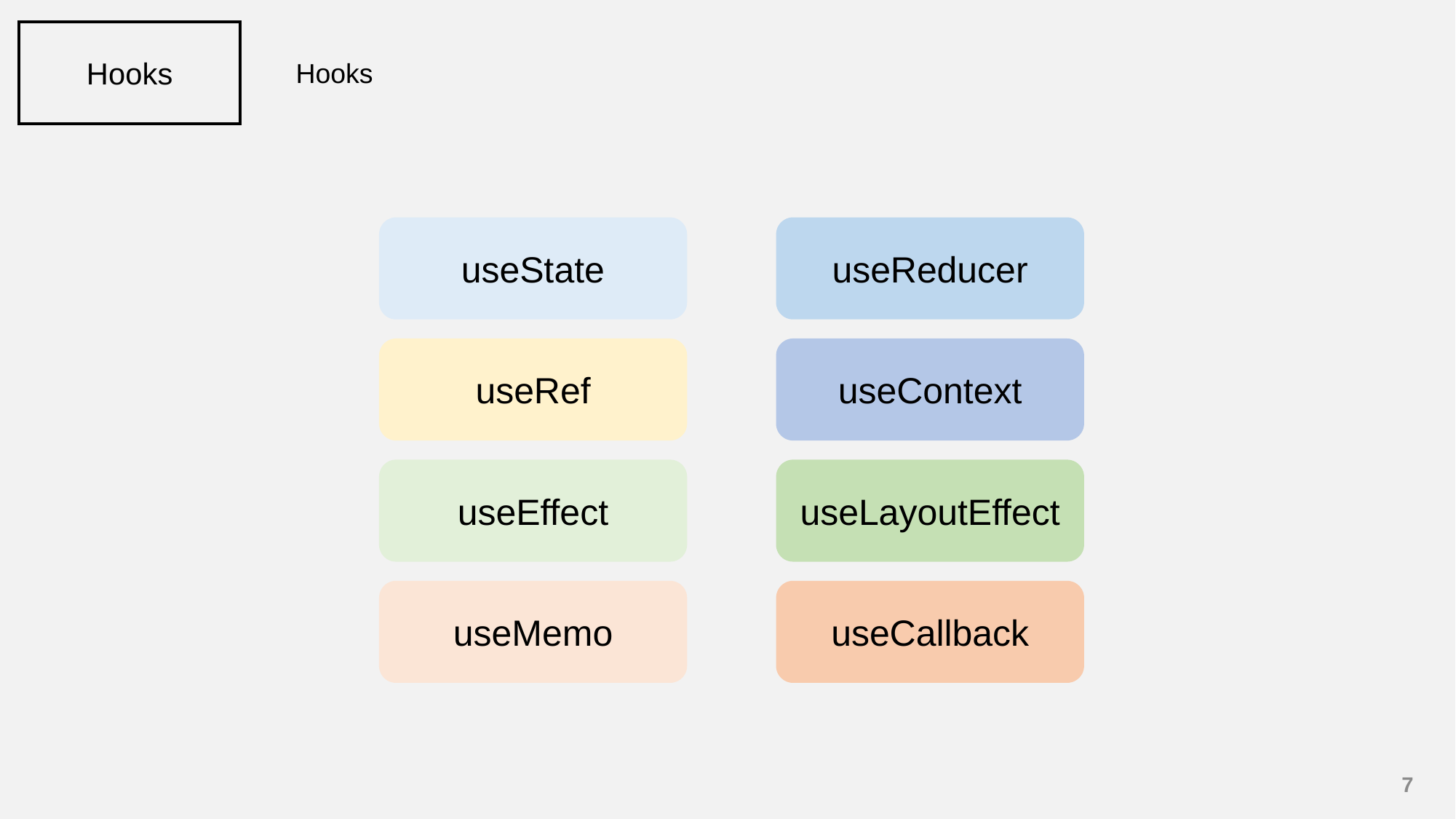

Hooks
Hooks
useState
useReducer
useRef
useContext
useEffect
useLayoutEffect
useMemo
useCallback
7